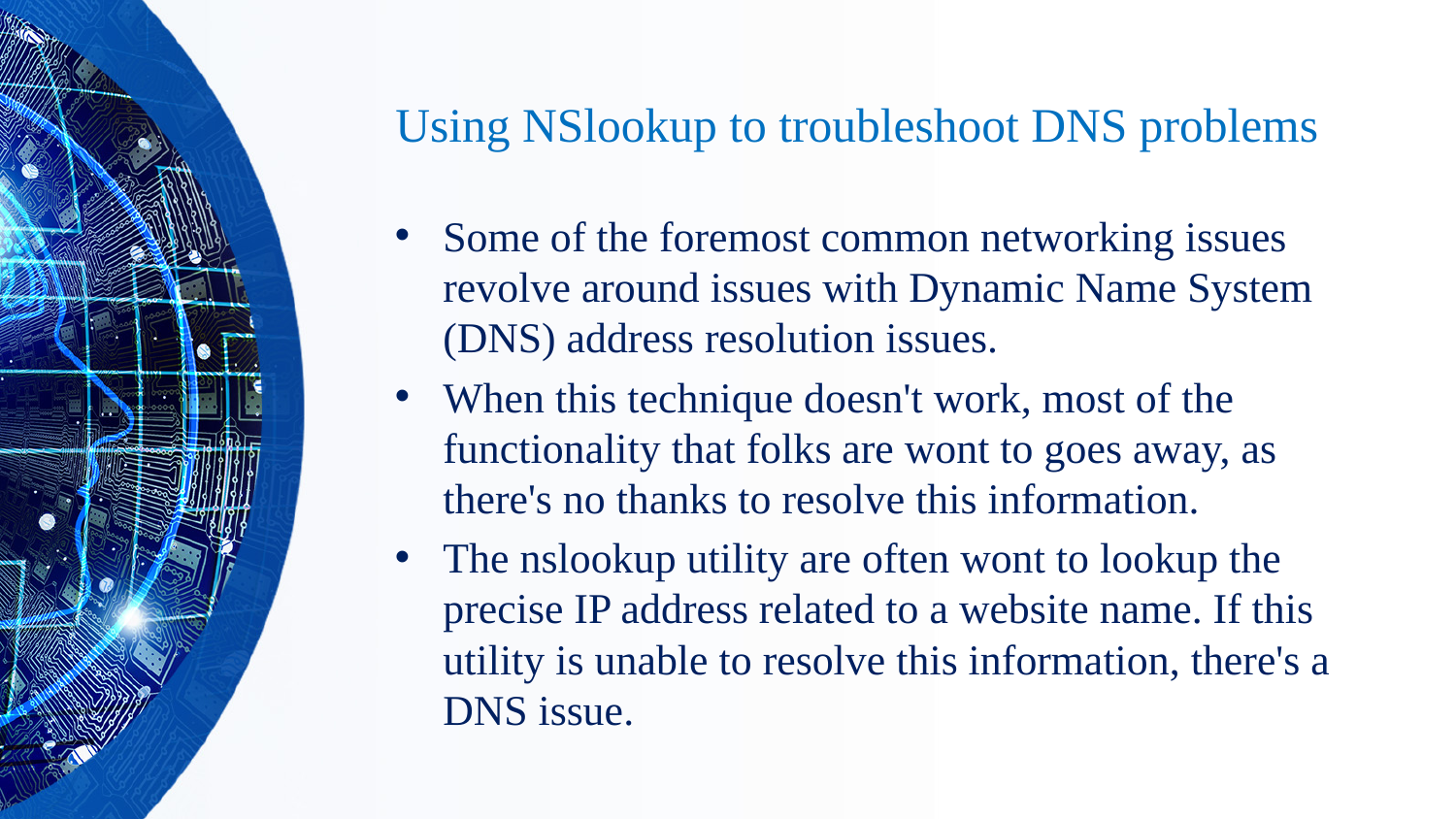

# Using NSlookup to troubleshoot DNS problems
Some of the foremost common networking issues revolve around issues with Dynamic Name System (DNS) address resolution issues.
When this technique doesn't work, most of the functionality that folks are wont to goes away, as there's no thanks to resolve this information.
The nslookup utility are often wont to lookup the precise IP address related to a website name. If this utility is unable to resolve this information, there's a DNS issue.